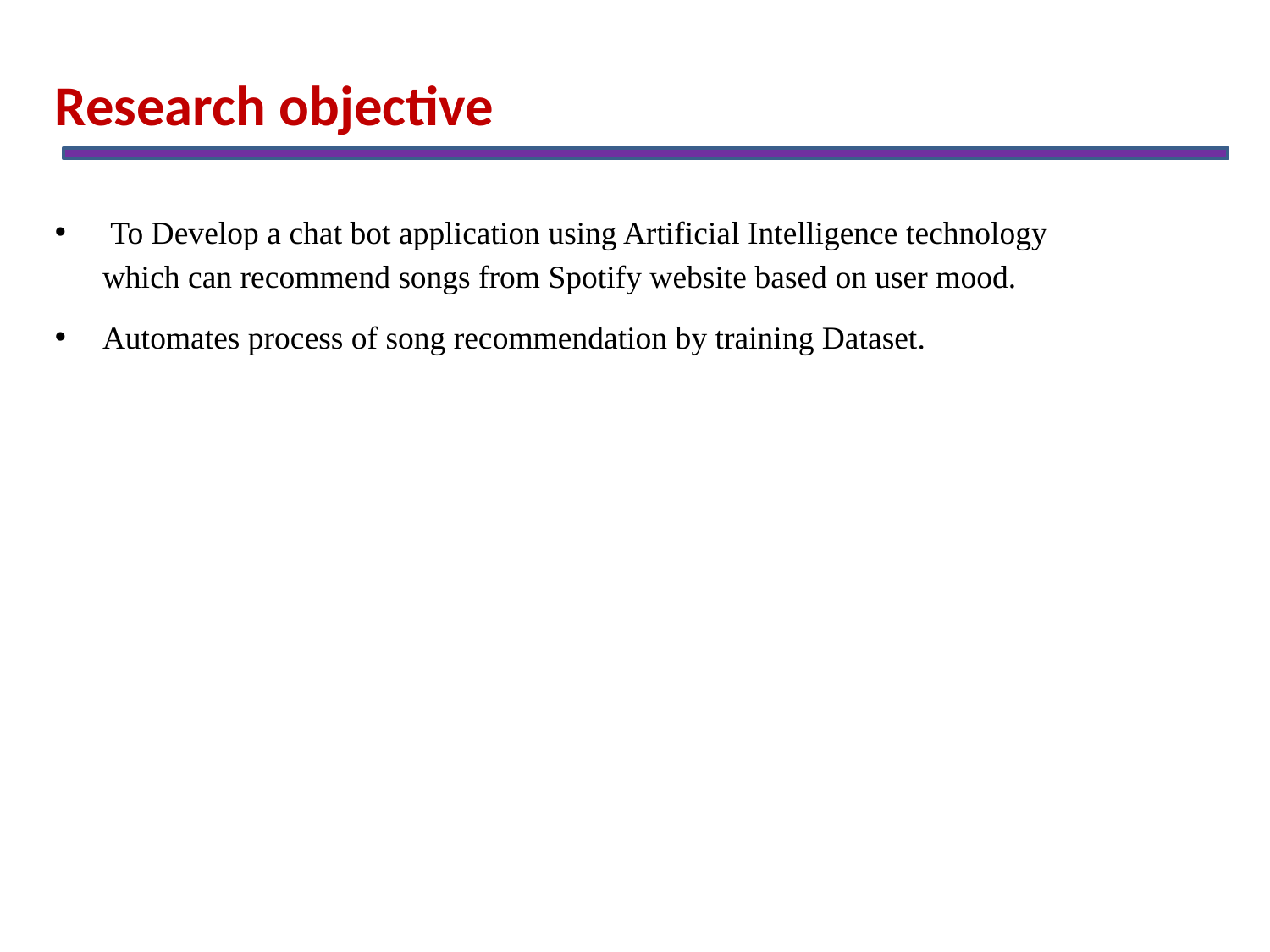

Research objective

 To Develop a chat bot application using Artificial Intelligence technology which can recommend songs from Spotify website based on user mood.
Automates process of song recommendation by training Dataset.